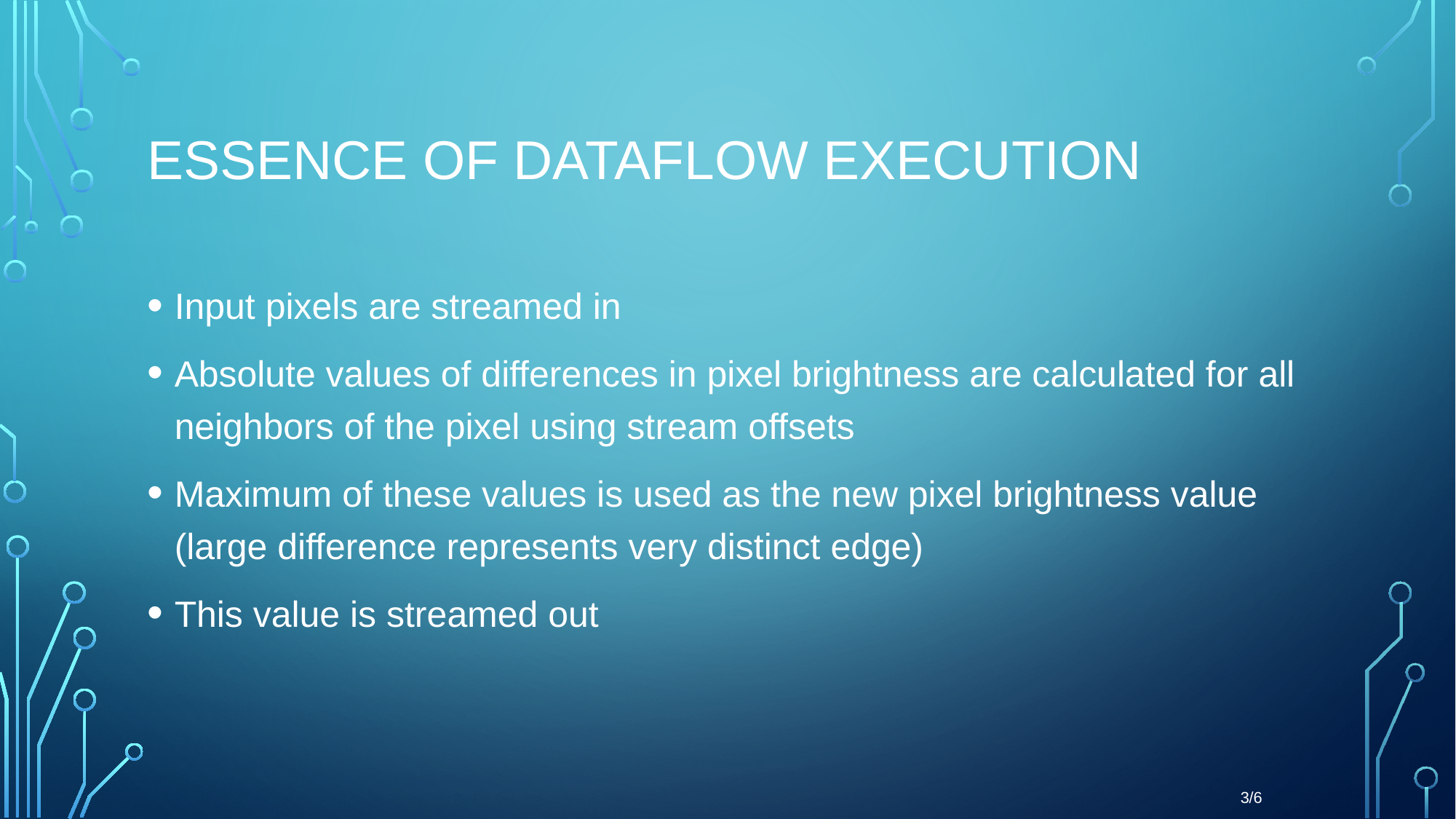

# Essence of DataFlow Execution
Input pixels are streamed in
Absolute values of differences in pixel brightness are calculated for all neighbors of the pixel using stream offsets
Maximum of these values is used as the new pixel brightness value (large difference represents very distinct edge)
This value is streamed out
3/6